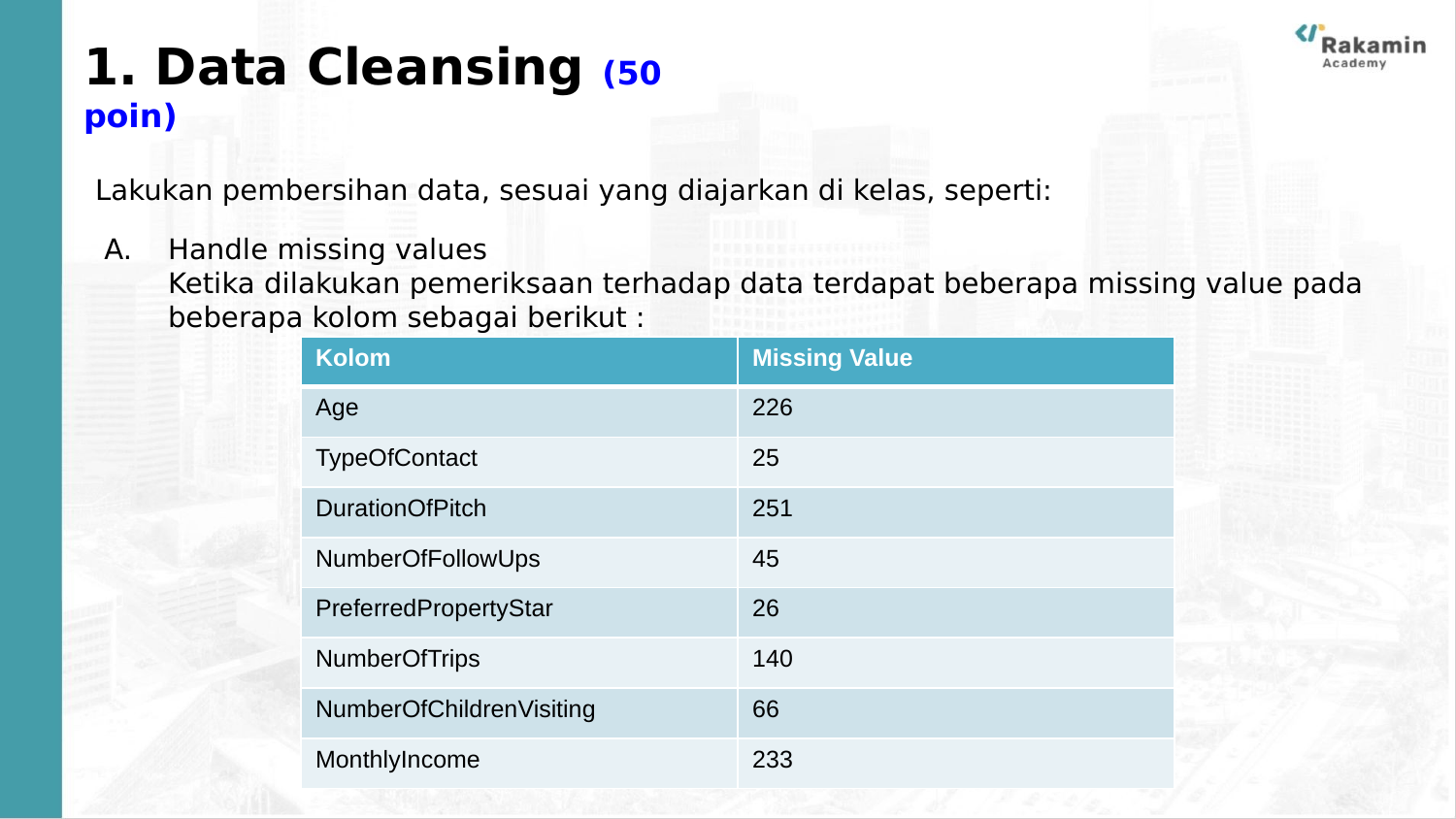

# 1. Data Cleansing (50 poin)
Lakukan pembersihan data, sesuai yang diajarkan di kelas, seperti:
Handle missing values
Ketika dilakukan pemeriksaan terhadap data terdapat beberapa missing value pada beberapa kolom sebagai berikut :

| Kolom | Missing Value |
| --- | --- |
| Age | 226 |
| TypeOfContact | 25 |
| DurationOfPitch | 251 |
| NumberOfFollowUps | 45 |
| PreferredPropertyStar | 26 |
| NumberOfTrips | 140 |
| NumberOfChildrenVisiting | 66 |
| MonthlyIncome | 233 |